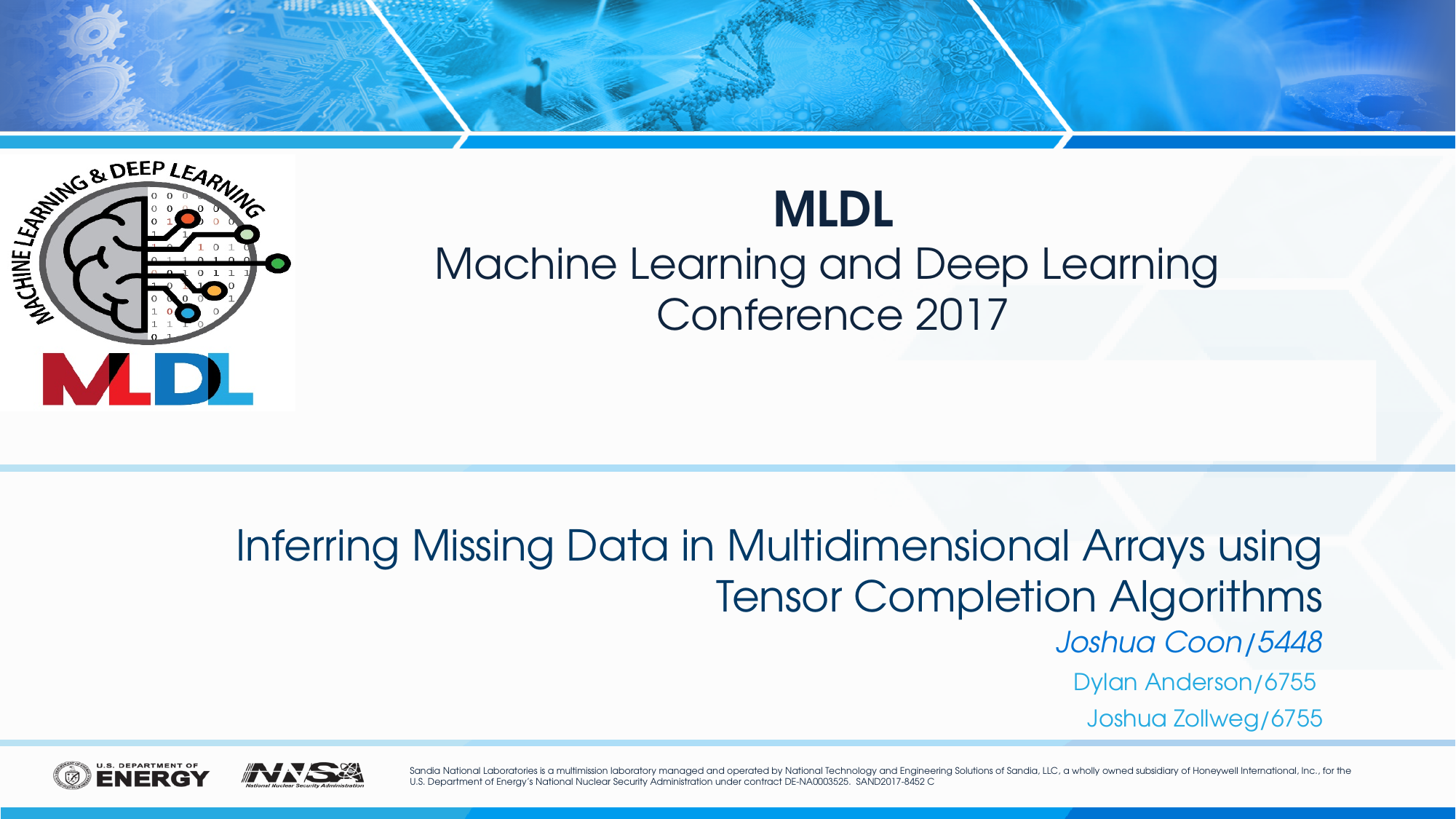

# Inferring Missing Data in Multidimensional Arrays using Tensor Completion Algorithms
Joshua Coon/5448
Dylan Anderson/6755
Joshua Zollweg/6755

Sandia National Laboratories is a multimission laboratory managed and operated by National Technology and Engineering Solutions of Sandia, LLC, a wholly owned subsidiary of Honeywell International, Inc., for the U.S. Department of Energy’s National Nuclear Security Administration under contract DE-NA0003525.  SAND2017-8452 C